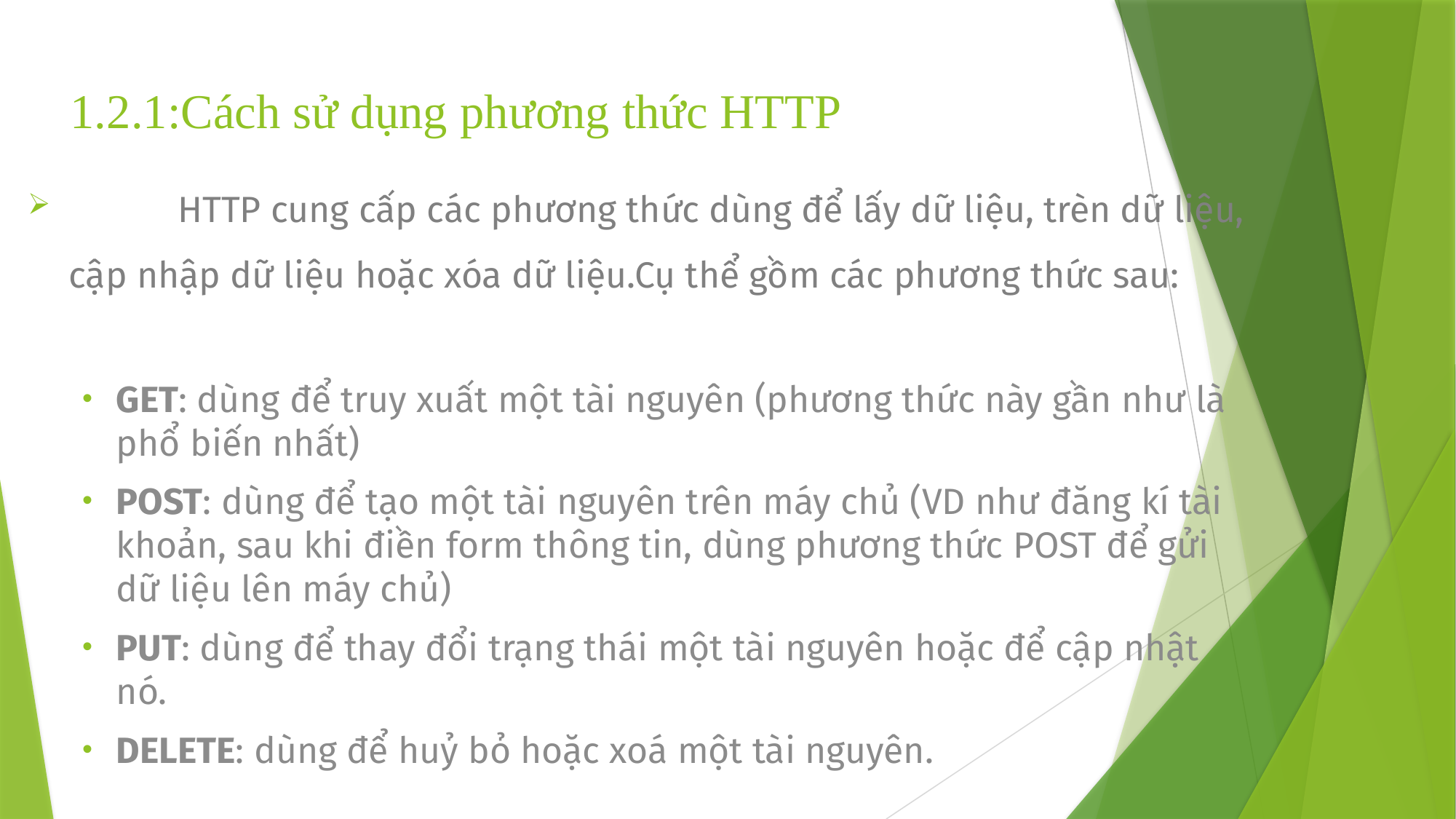

1.2.1:Cách sử dụng phương thức HTTP
	HTTP cung cấp các phương thức dùng để lấy dữ liệu, trèn dữ liệu, cập nhập dữ liệu hoặc xóa dữ liệu.Cụ thể gồm các phương thức sau:
GET: dùng để truy xuất một tài nguyên (phương thức này gần như là phổ biến nhất)
POST: dùng để tạo một tài nguyên trên máy chủ (VD như đăng kí tài khoản, sau khi điền form thông tin, dùng phương thức POST để gửi dữ liệu lên máy chủ)
PUT: dùng để thay đổi trạng thái một tài nguyên hoặc để cập nhật nó.
DELETE: dùng để huỷ bỏ hoặc xoá một tài nguyên.